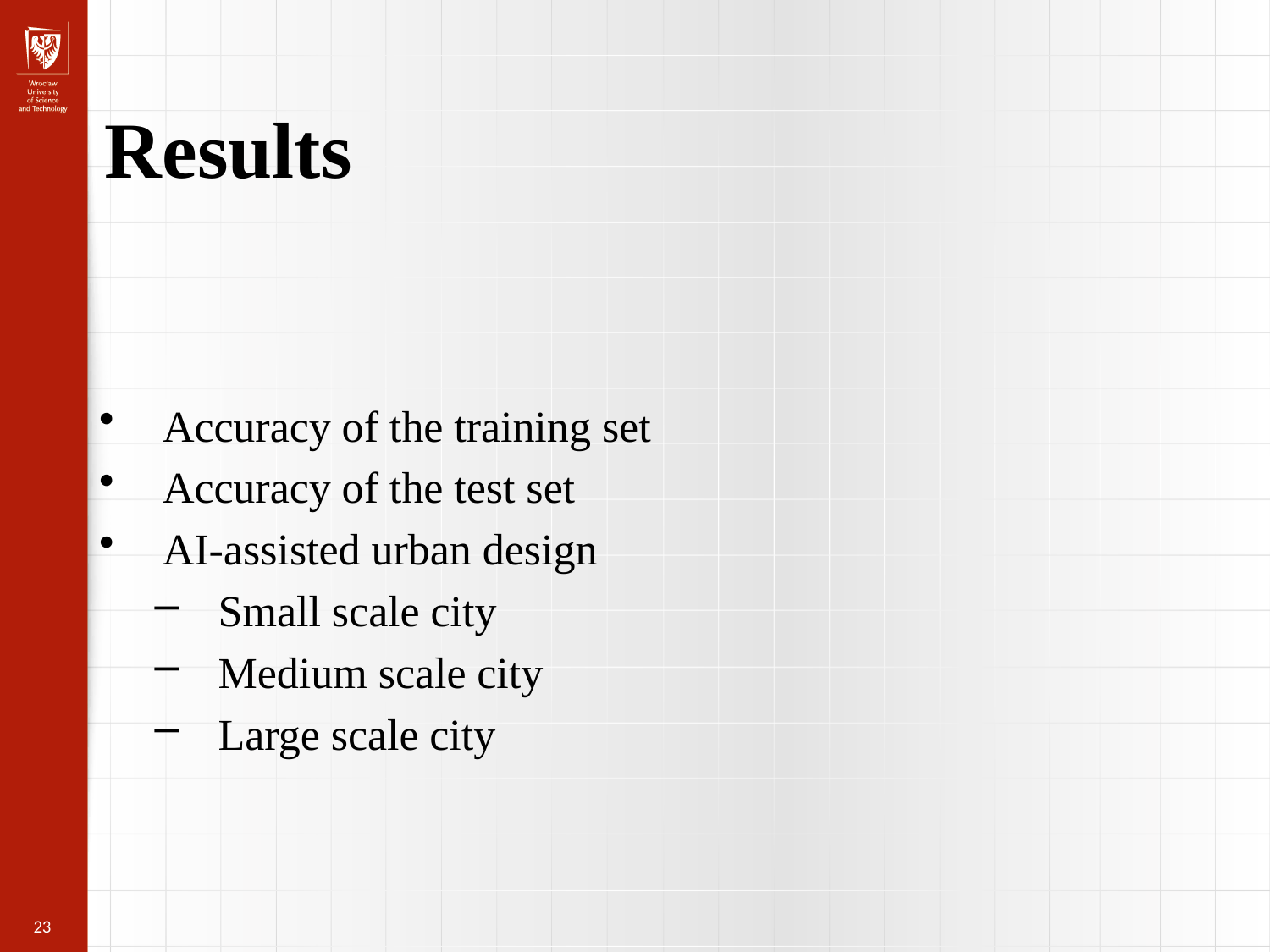

Results
Accuracy of the training set
Accuracy of the test set
AI-assisted urban design
Small scale city
Medium scale city
Large scale city